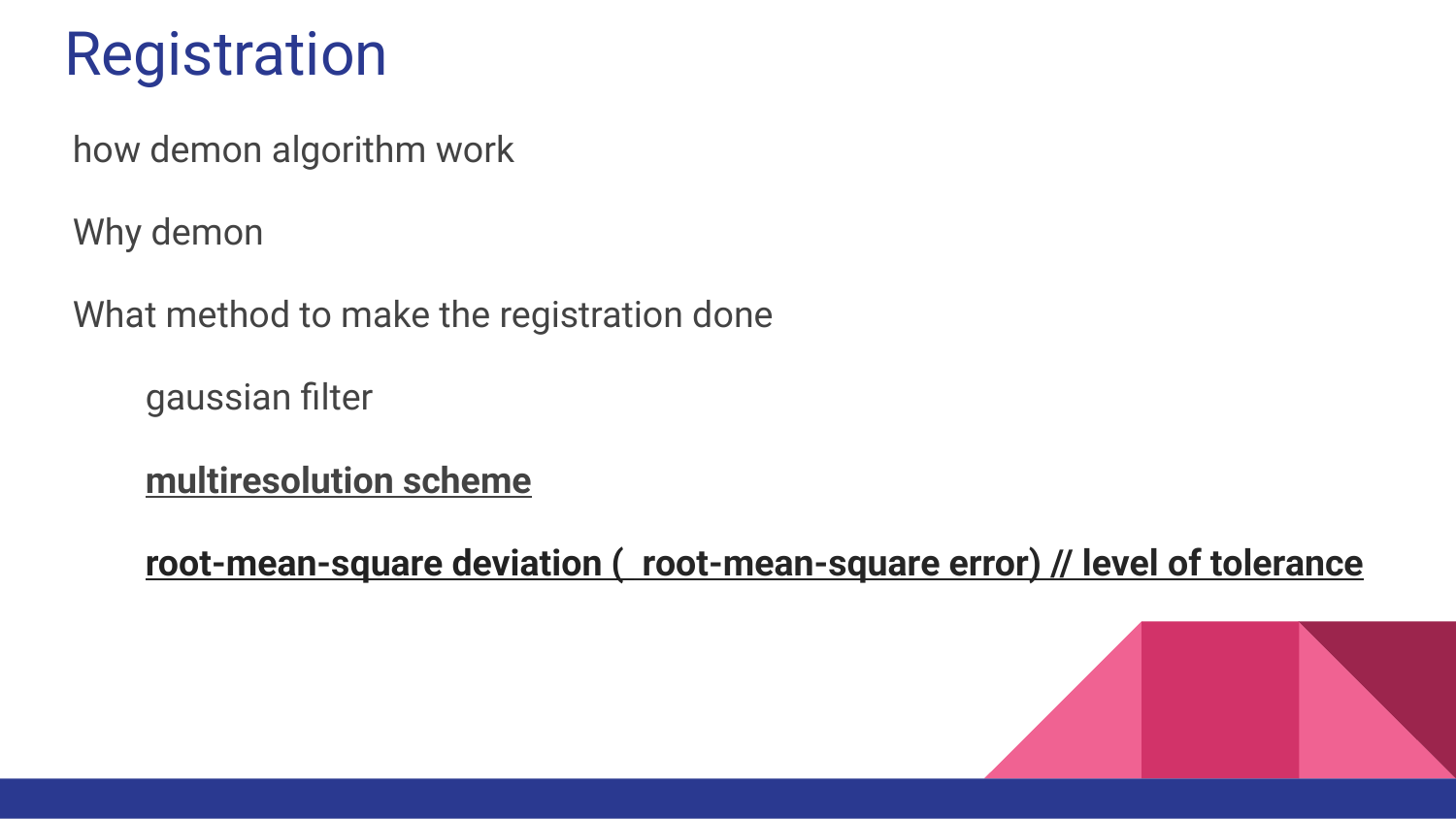

# Registration
how demon algorithm work
Why demon
What method to make the registration done
gaussian filter
multiresolution scheme
root-mean-square deviation (  root-mean-square error) // level of tolerance